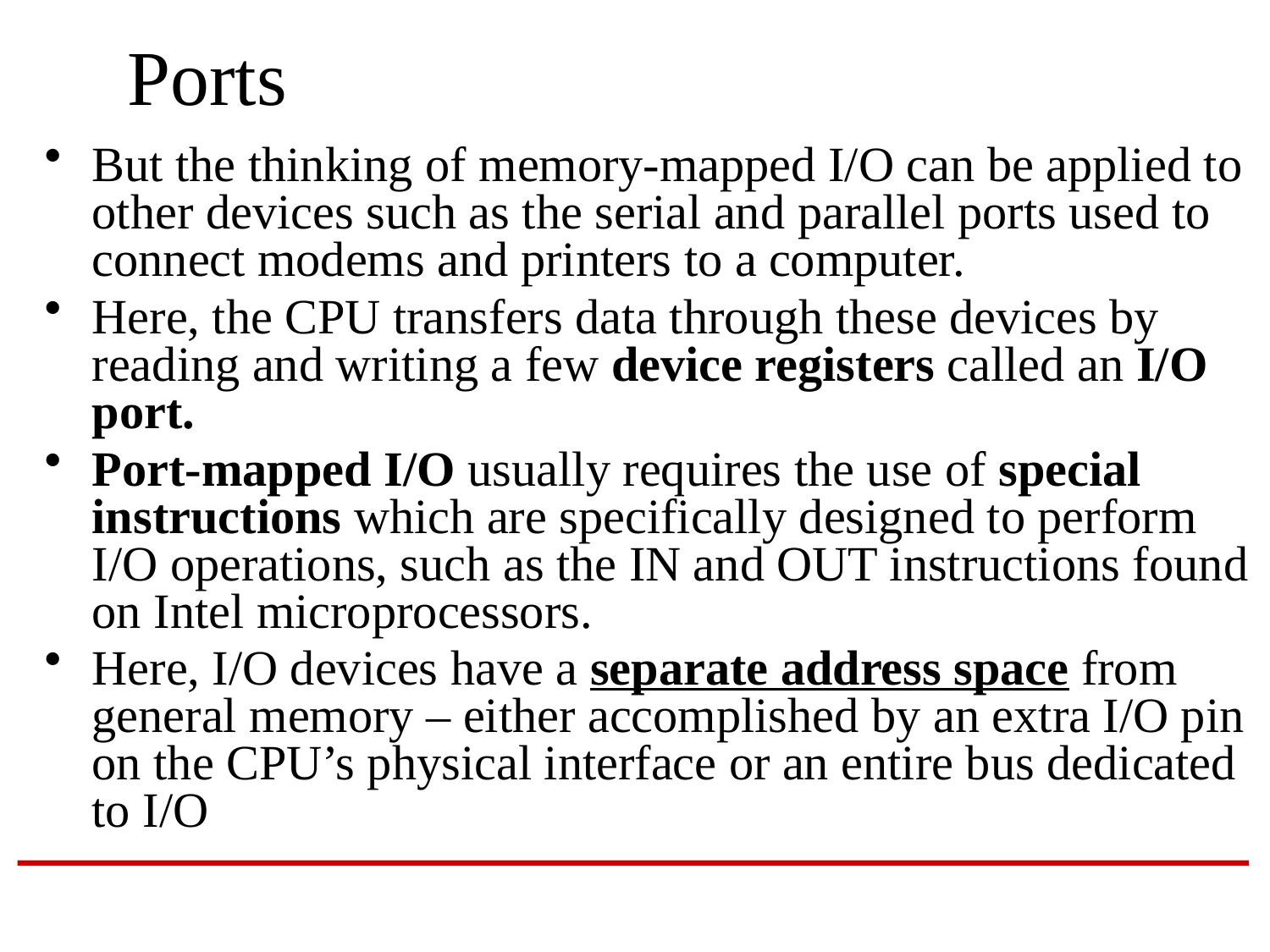

# Ports
But the thinking of memory-mapped I/O can be applied to other devices such as the serial and parallel ports used to connect modems and printers to a computer.
Here, the CPU transfers data through these devices by reading and writing a few device registers called an I/O port.
Port-mapped I/O usually requires the use of special instructions which are specifically designed to perform I/O operations, such as the IN and OUT instructions found on Intel microprocessors.
Here, I/O devices have a separate address space from general memory – either accomplished by an extra I/O pin on the CPU’s physical interface or an entire bus dedicated to I/O